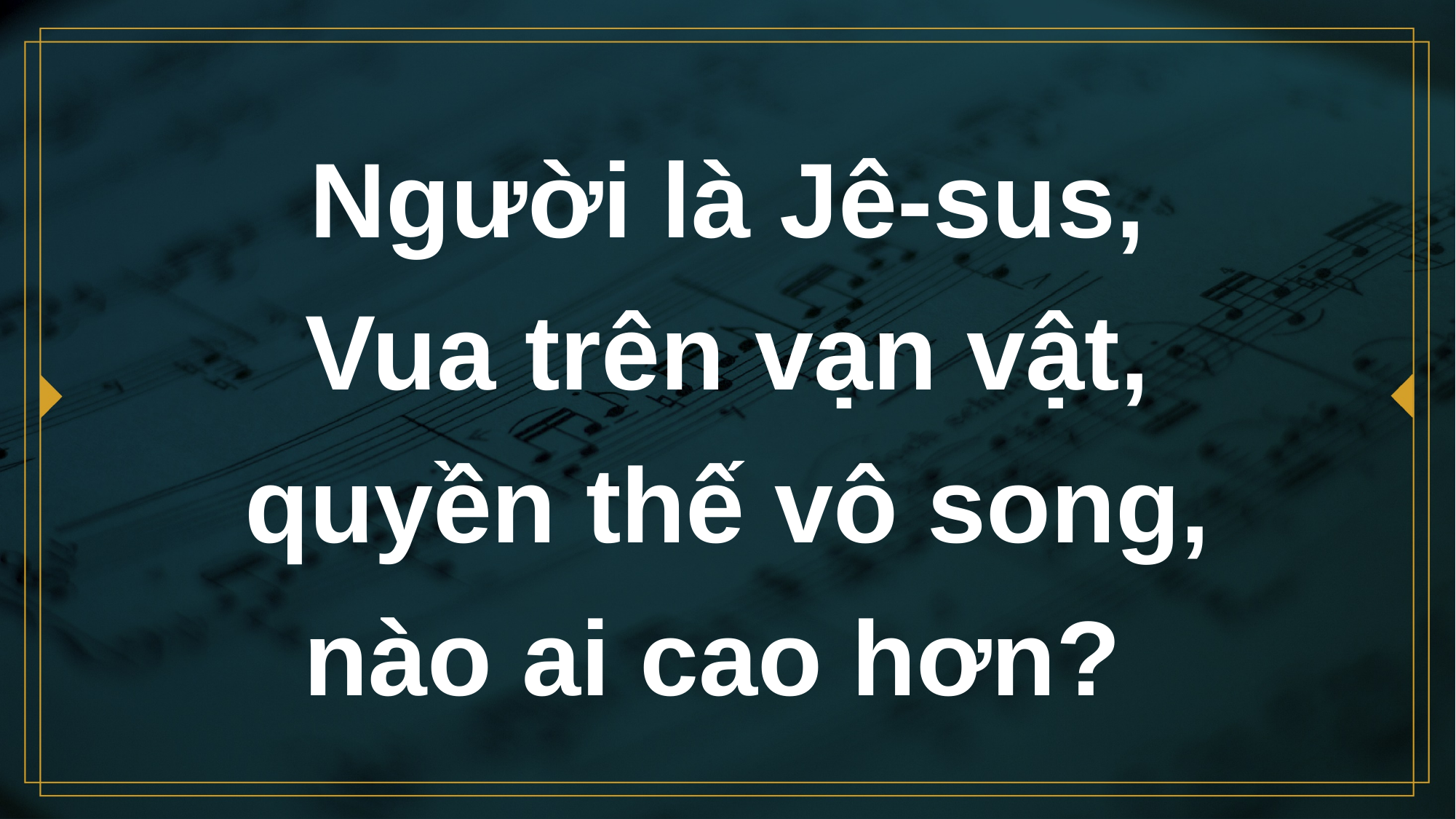

# Người là Jê-sus, Vua trên vạn vật, quyền thế vô song, nào ai cao hơn?